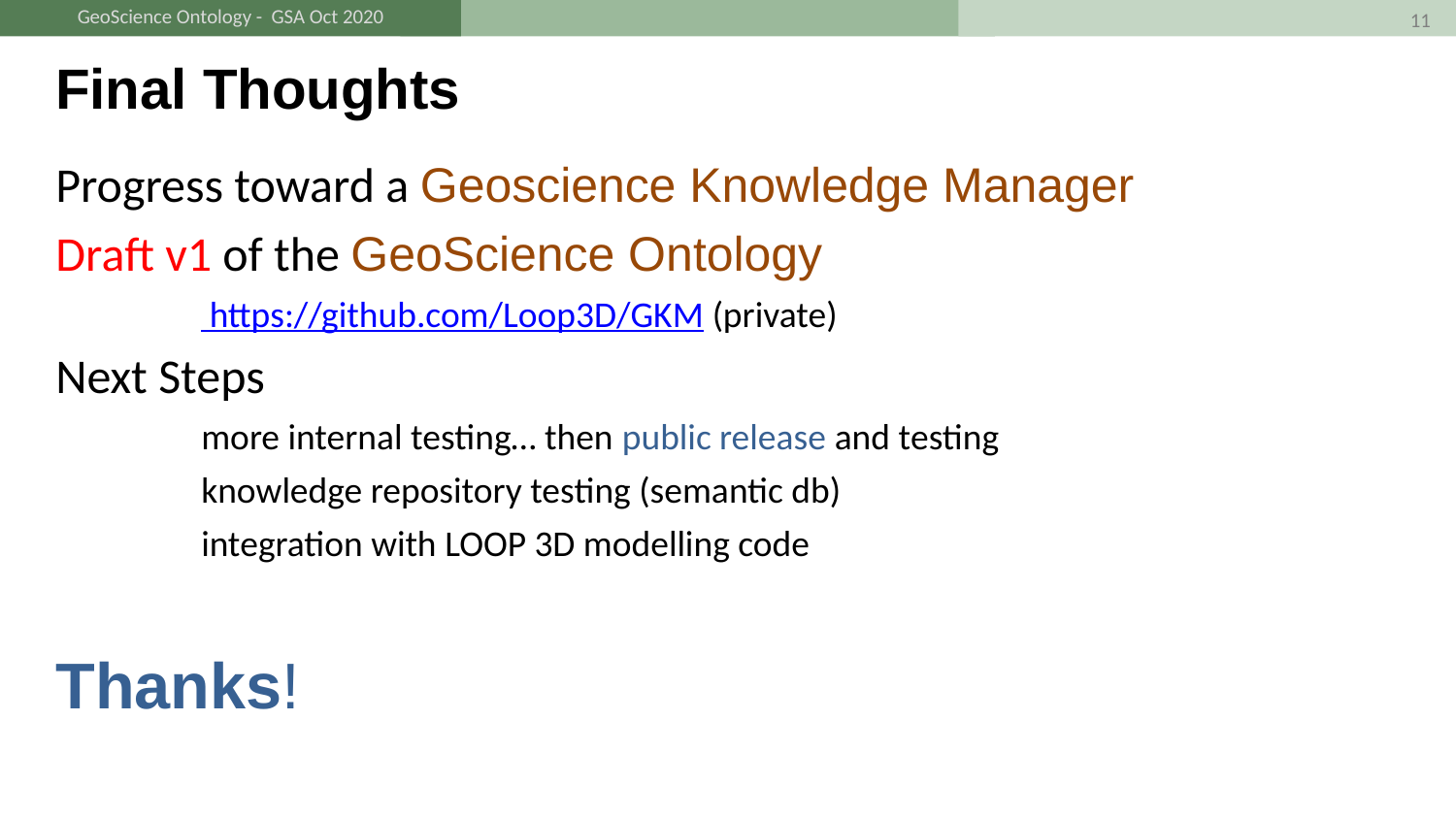

11
Final Thoughts

Progress toward a Geoscience Knowledge Manager
Draft v1 of the GeoScience Ontology
	 https://github.com/Loop3D/GKM (private)
Next Steps
	more internal testing… then public release and testing
	knowledge repository testing (semantic db)
	integration with LOOP 3D modelling code
Thanks!